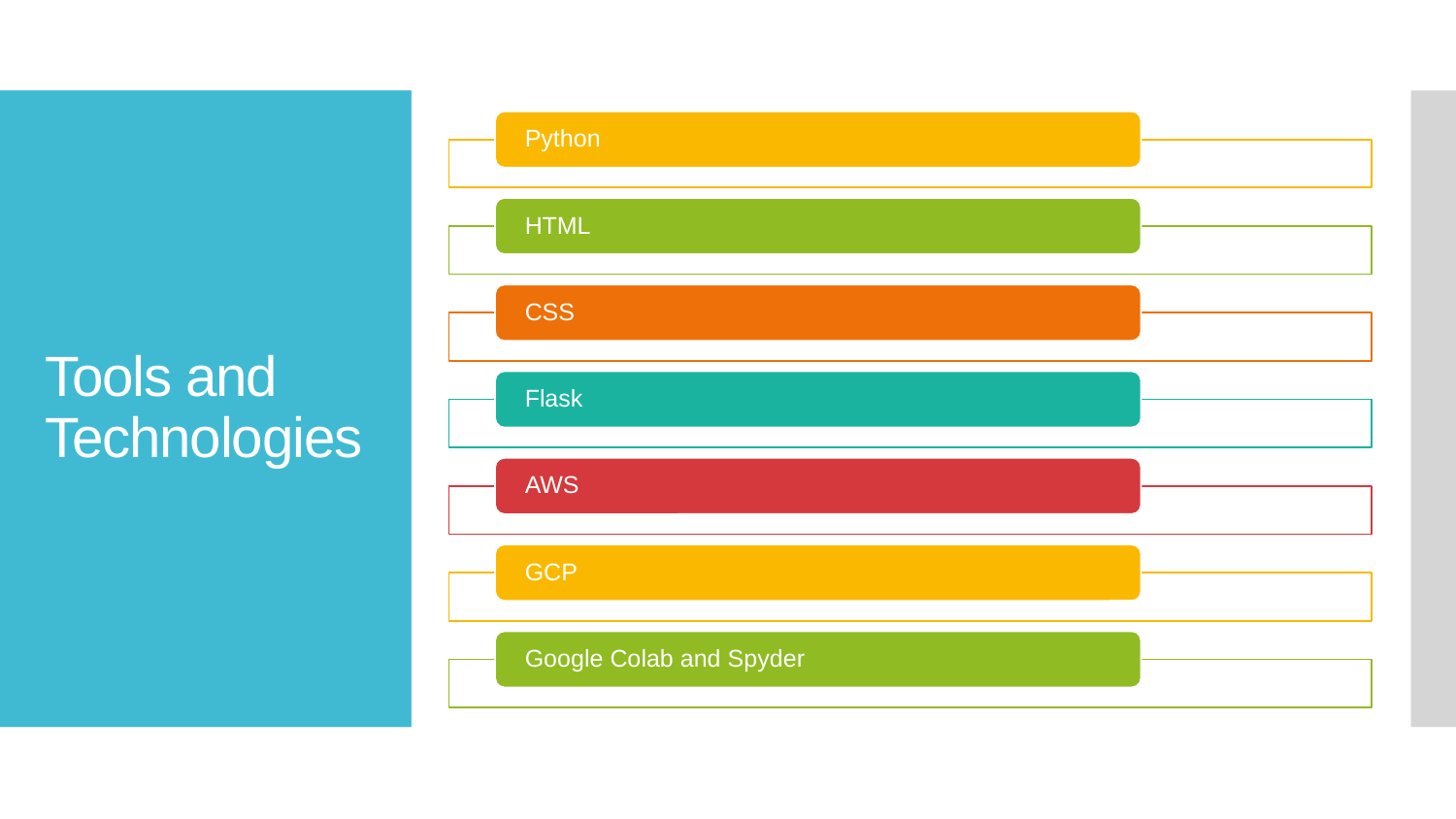

Python
HTML
CSS
Flask
AWS
GCP
Google Colab and Spyder
# Tools and Technologies